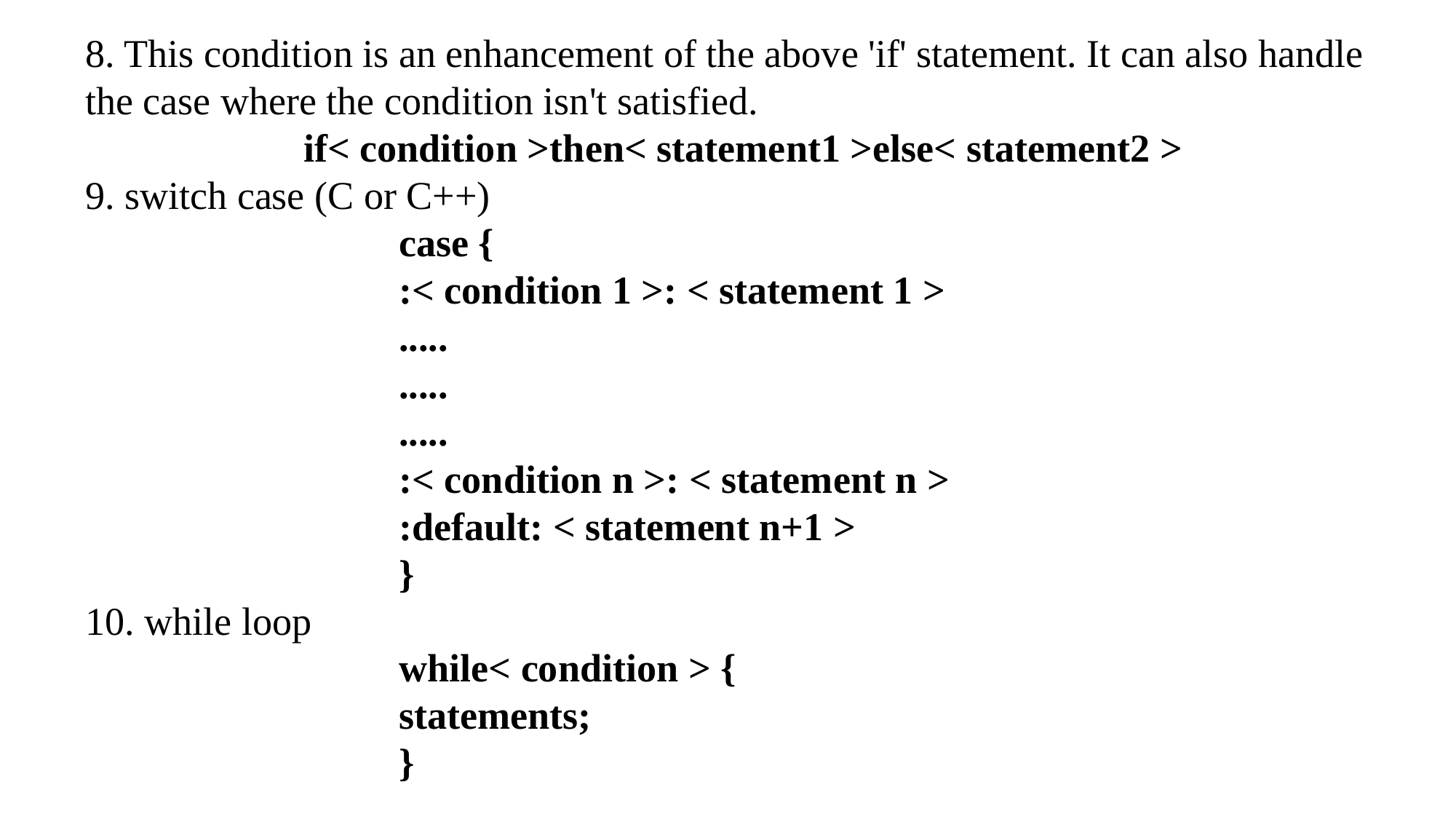

8. This condition is an enhancement of the above 'if' statement. It can also handle the case where the condition isn't satisfied.
		if< condition >then< statement1 >else< statement2 >
9. switch case (C or C++)
case {
:< condition 1 >: < statement 1 >
.....
.....
.....
:< condition n >: < statement n >
:default: < statement n+1 >
}
10. while loop
while< condition > {
statements;
}